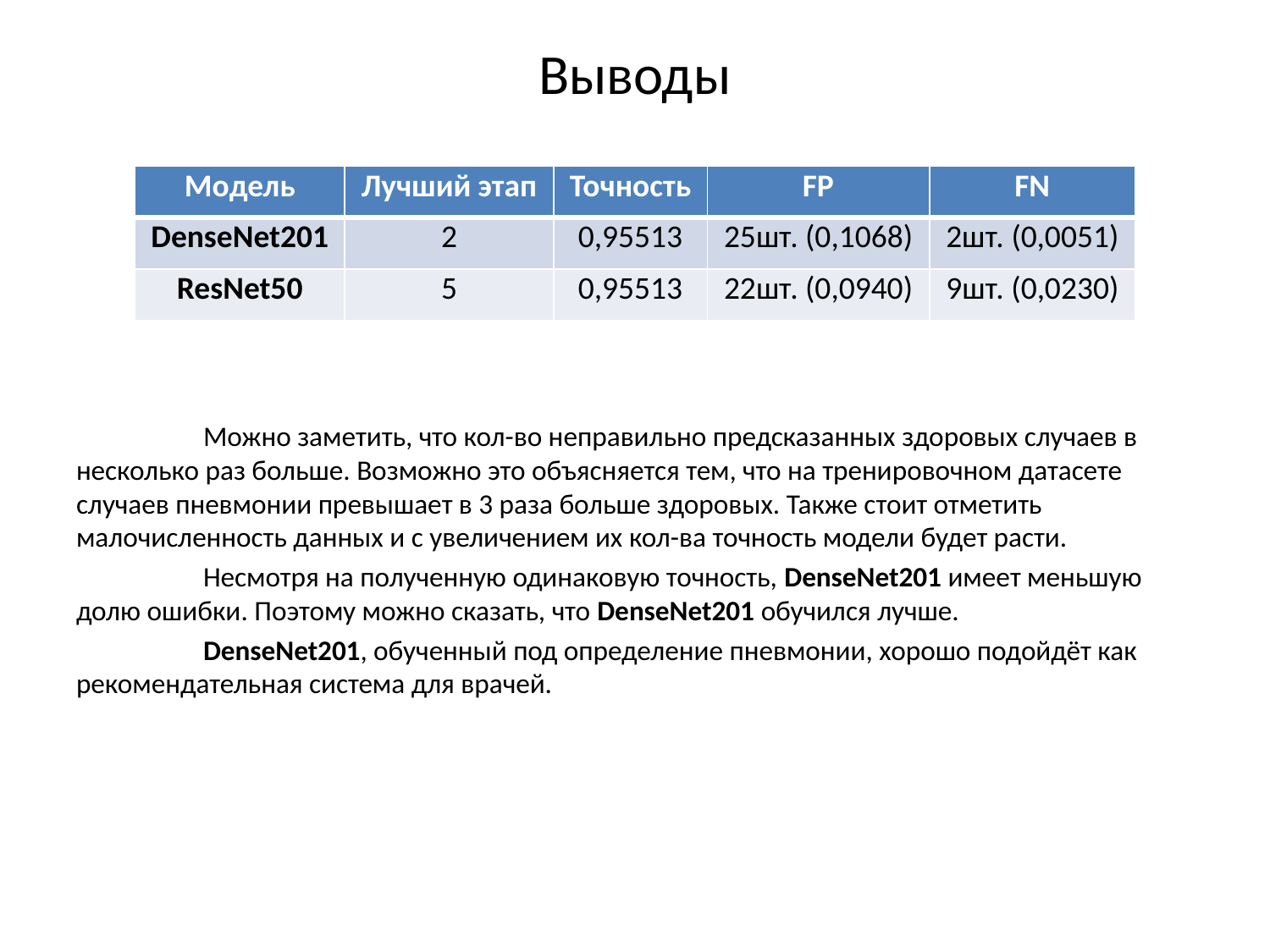

# Выводы

	Можно заметить, что кол-во неправильно предсказанных здоровых случаев в несколько раз больше. Возможно это объясняется тем, что на тренировочном датасете случаев пневмонии превышает в 3 раза больше здоровых. Также стоит отметить малочисленность данных и с увеличением их кол-ва точность модели будет расти.
	Несмотря на полученную одинаковую точность, DenseNet201 имеет меньшую долю ошибки. Поэтому можно сказать, что DenseNet201 обучился лучше.
	DenseNet201, обученный под определение пневмонии, хорошо подойдёт как рекомендательная система для врачей.
| Модель | Лучший этап | Точность | FP | FN |
| --- | --- | --- | --- | --- |
| DenseNet201 | 2 | 0,95513 | 25шт. (0,1068) | 2шт. (0,0051) |
| ResNet50 | 5 | 0,95513 | 22шт. (0,0940) | 9шт. (0,0230) |